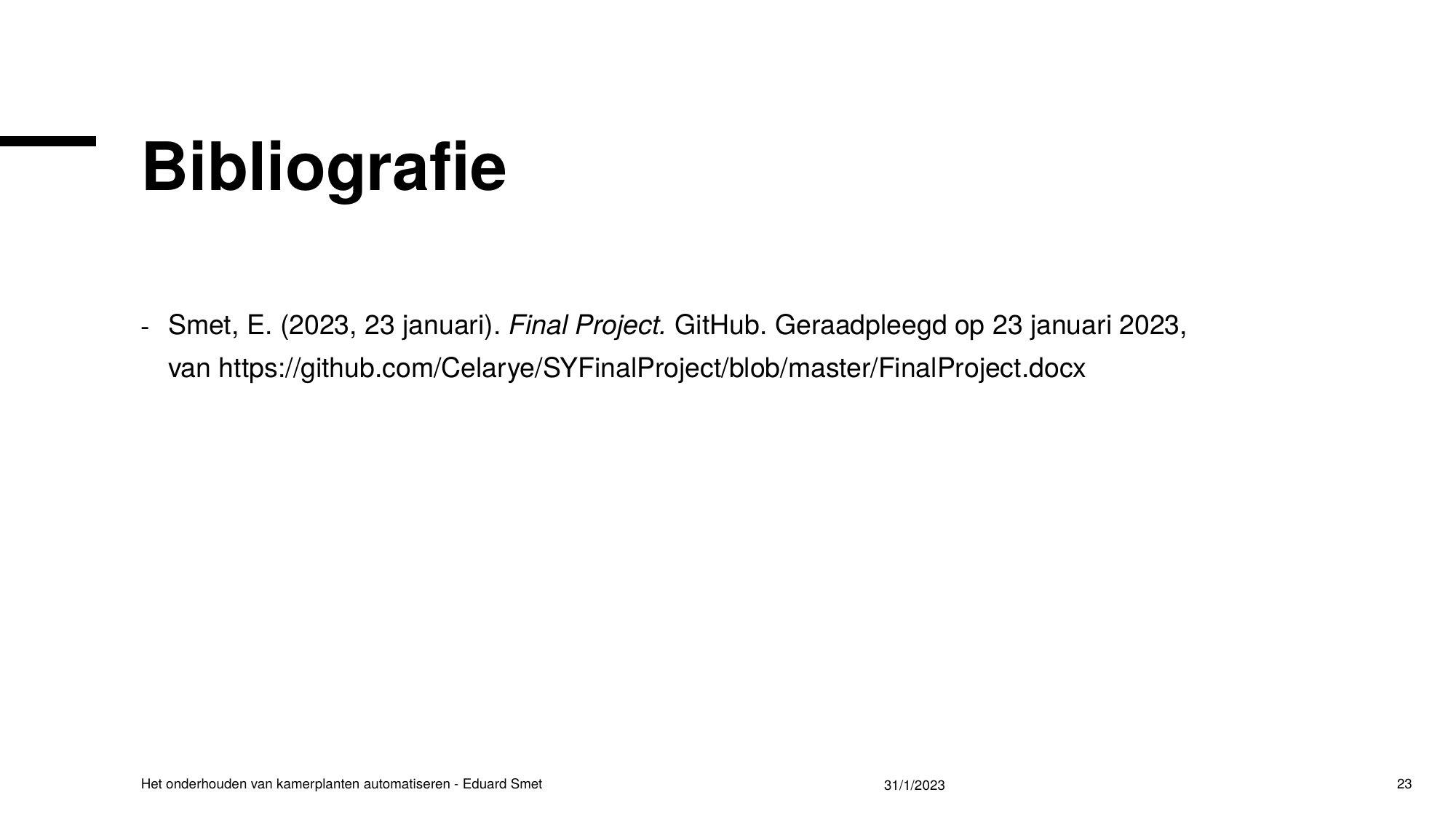

# Bibliografie
Smet, E. (2023, 23 januari). Final Project. GitHub. Geraadpleegd op 23 januari 2023, van https://github.com/Celarye/SYFinalProject/blob/master/FinalProject.docx
Het onderhouden van kamerplanten automatiseren - Eduard Smet
31/1/2023
23